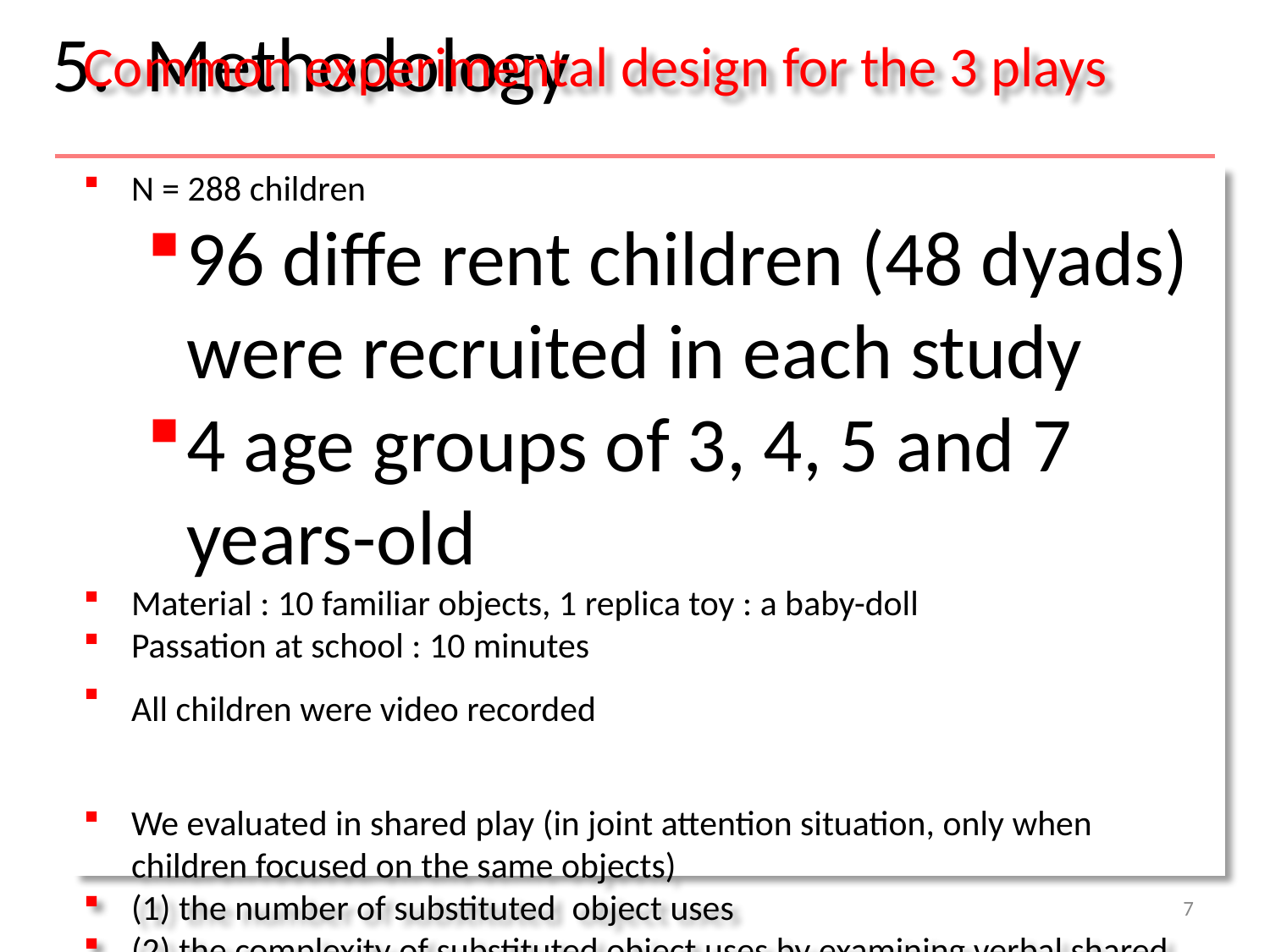

5.  Methodology

Common experimental design for the 3 plays

N = 288 children
96 diffe rent children (48 dyads) were recruited in each study
4 age groups of 3, 4, 5 and 7 years-old
Material : 10 familiar objects, 1 replica toy : a baby-doll
Passation at school : 10 minutes
All children were video recorded

We evaluated in shared play (in joint attention situation, only when children focused on the same objects)
(1) the number of substituted  object uses
(2) the complexity of substituted object uses by examining verbal shared meanings
7